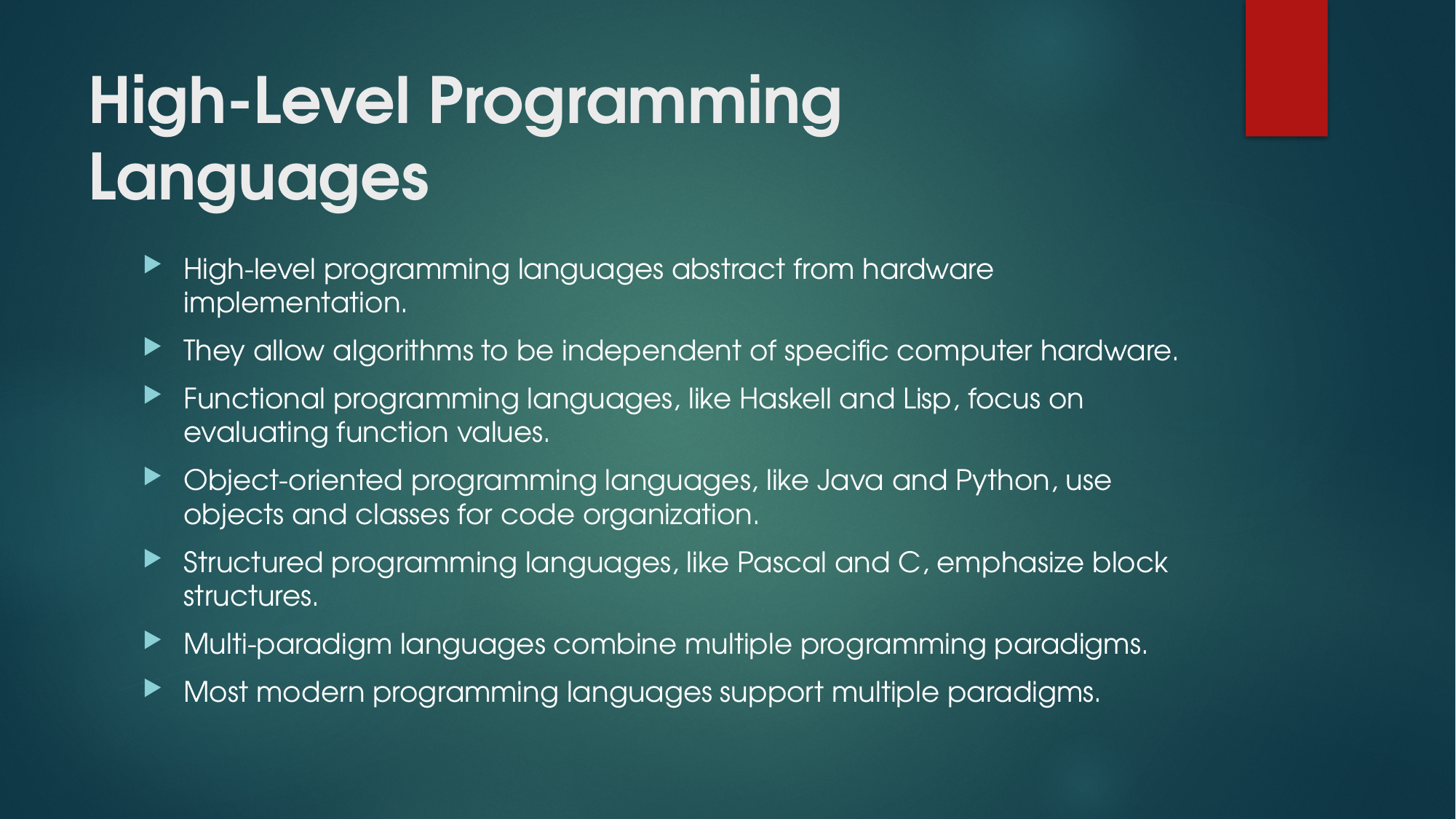

# High-Level Programming Languages
High-level programming languages abstract from hardware implementation.
They allow algorithms to be independent of specific computer hardware.
Functional programming languages, like Haskell and Lisp, focus on evaluating function values.
Object-oriented programming languages, like Java and Python, use objects and classes for code organization.
Structured programming languages, like Pascal and C, emphasize block structures.
Multi-paradigm languages combine multiple programming paradigms.
Most modern programming languages support multiple paradigms.